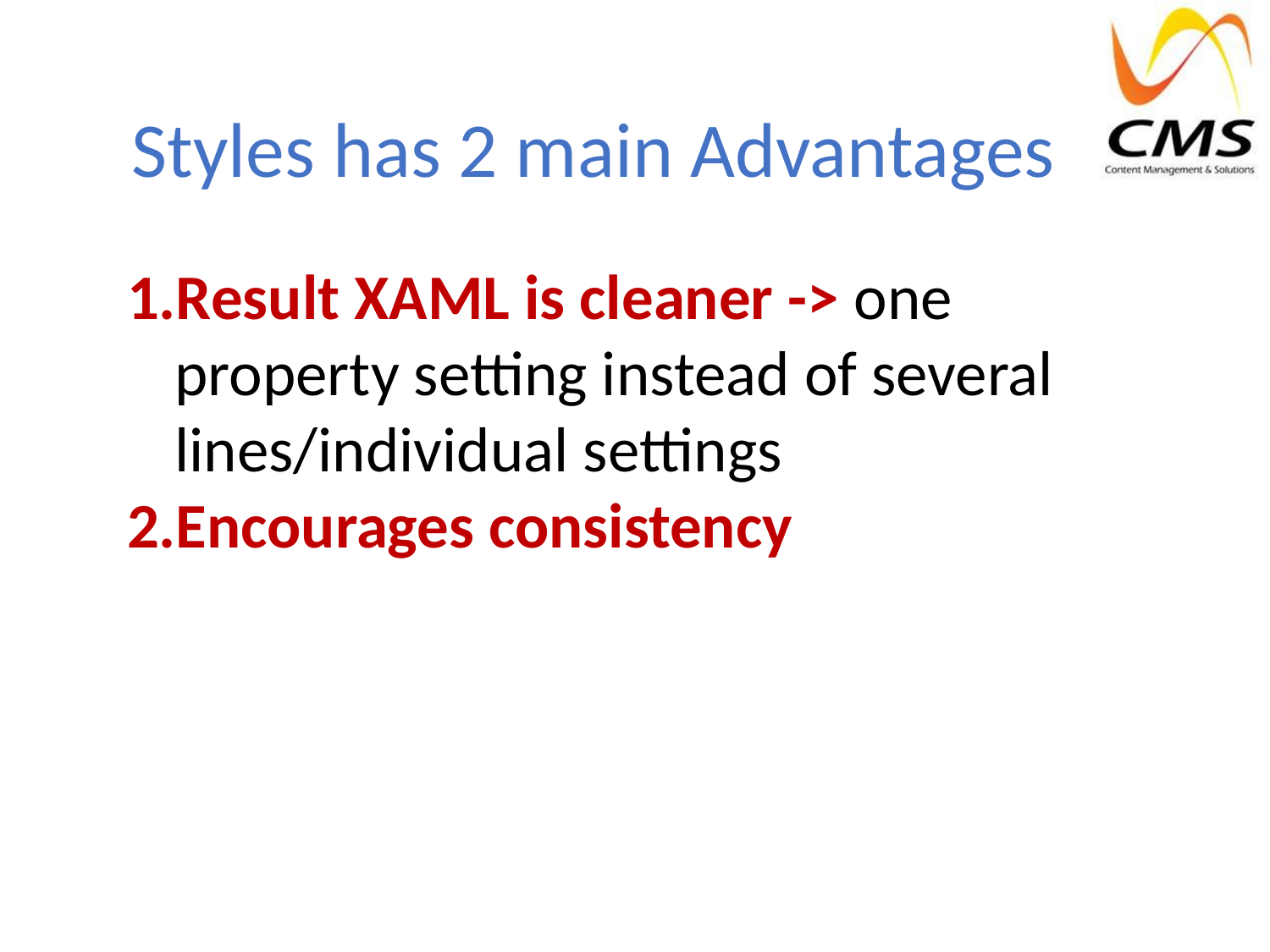

Styles has 2 main Advantages
Result XAML is cleaner -> one property setting instead of several lines/individual settings
Encourages consistency